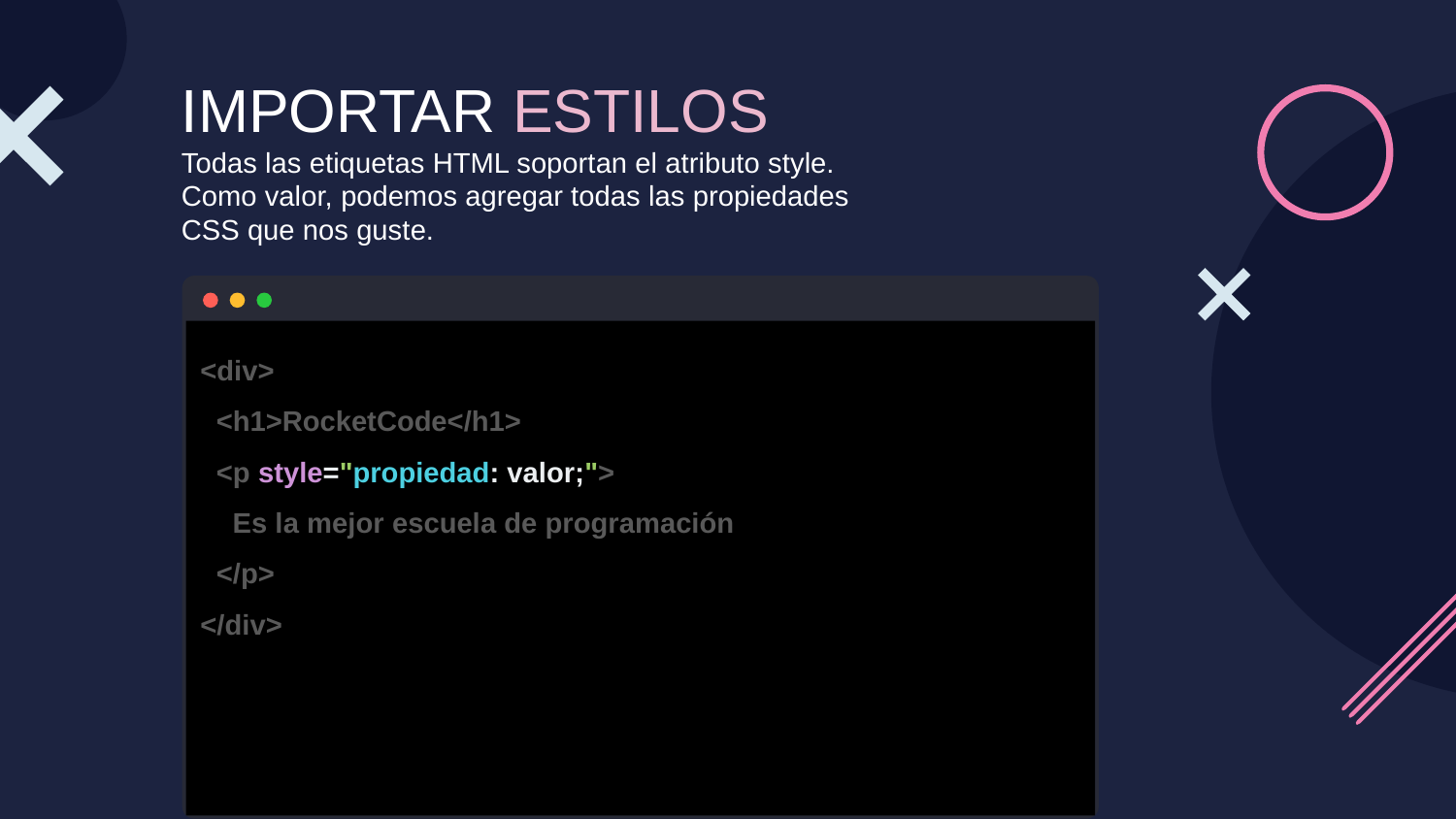

# IMPORTAR ESTILOS Todas las etiquetas HTML soportan el atributo style. Como valor, podemos agregar todas las propiedades CSS que nos guste.

<div>
  <h1>RocketCode</h1>
  <p style="propiedad: valor;">
    Es la mejor escuela de programación
  </p>
</div>